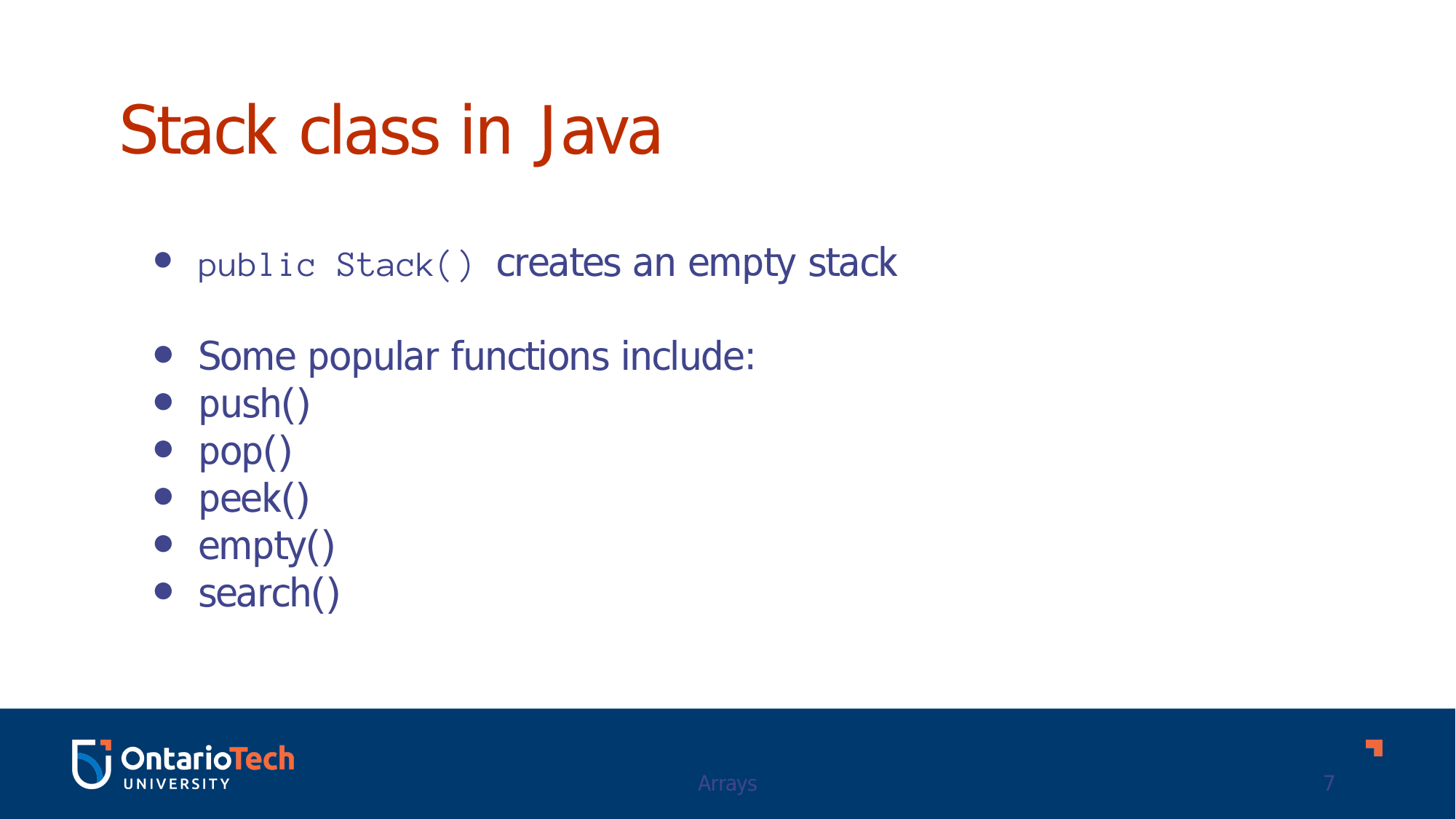

Stack class in Java

public Stack() creates an empty stack

Some popular functions include:
push()
pop()
peek()
empty()
search()

Arrays
7